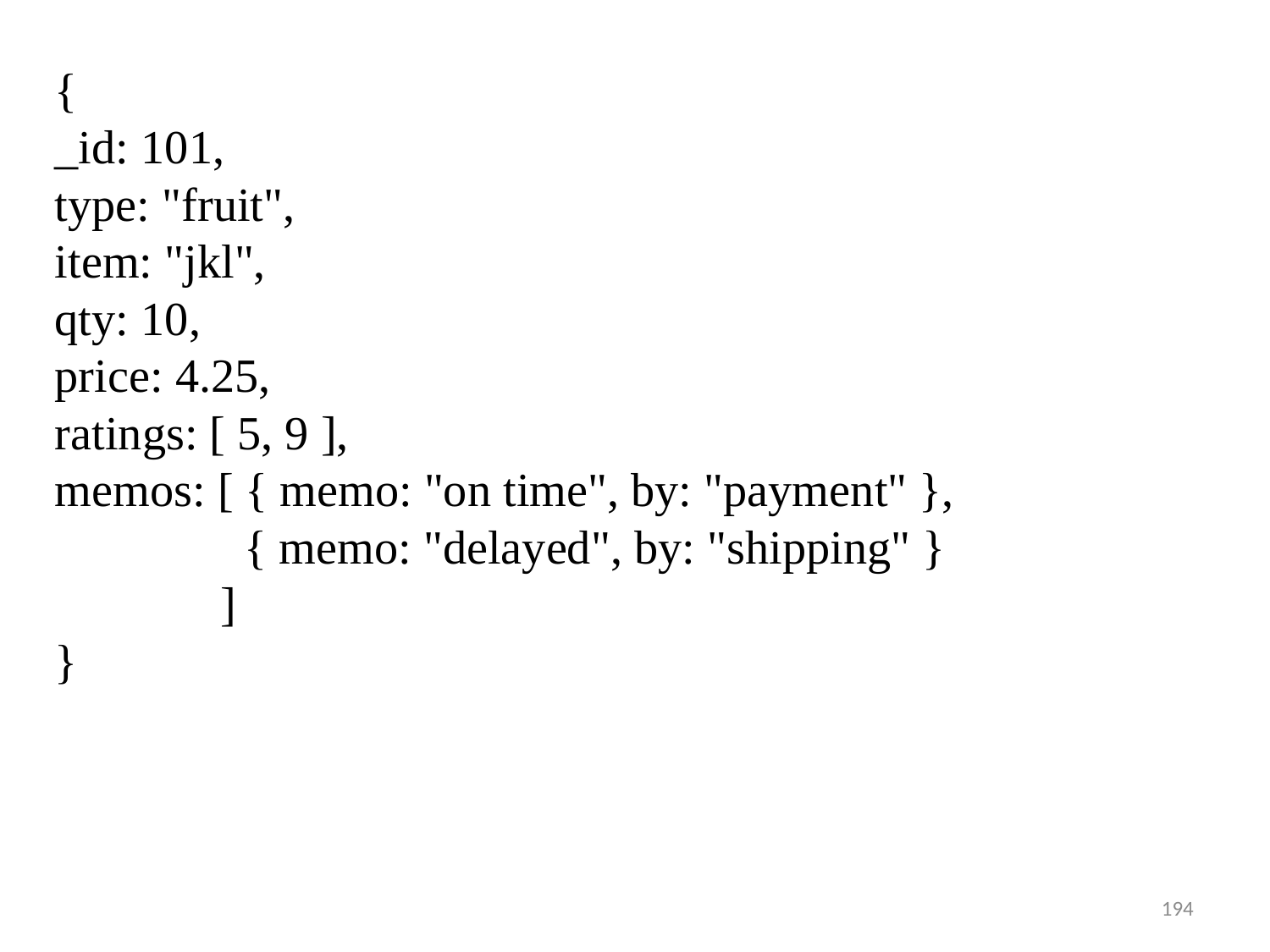

{
_id: 101,
type: "fruit",
item: "jkl",
qty: 10,
price: 4.25,
ratings: [ 5, 9 ],
memos: [ { memo: "on time", by: "payment" },
                { memo: "delayed", by: "shipping" }
              ]
}
194